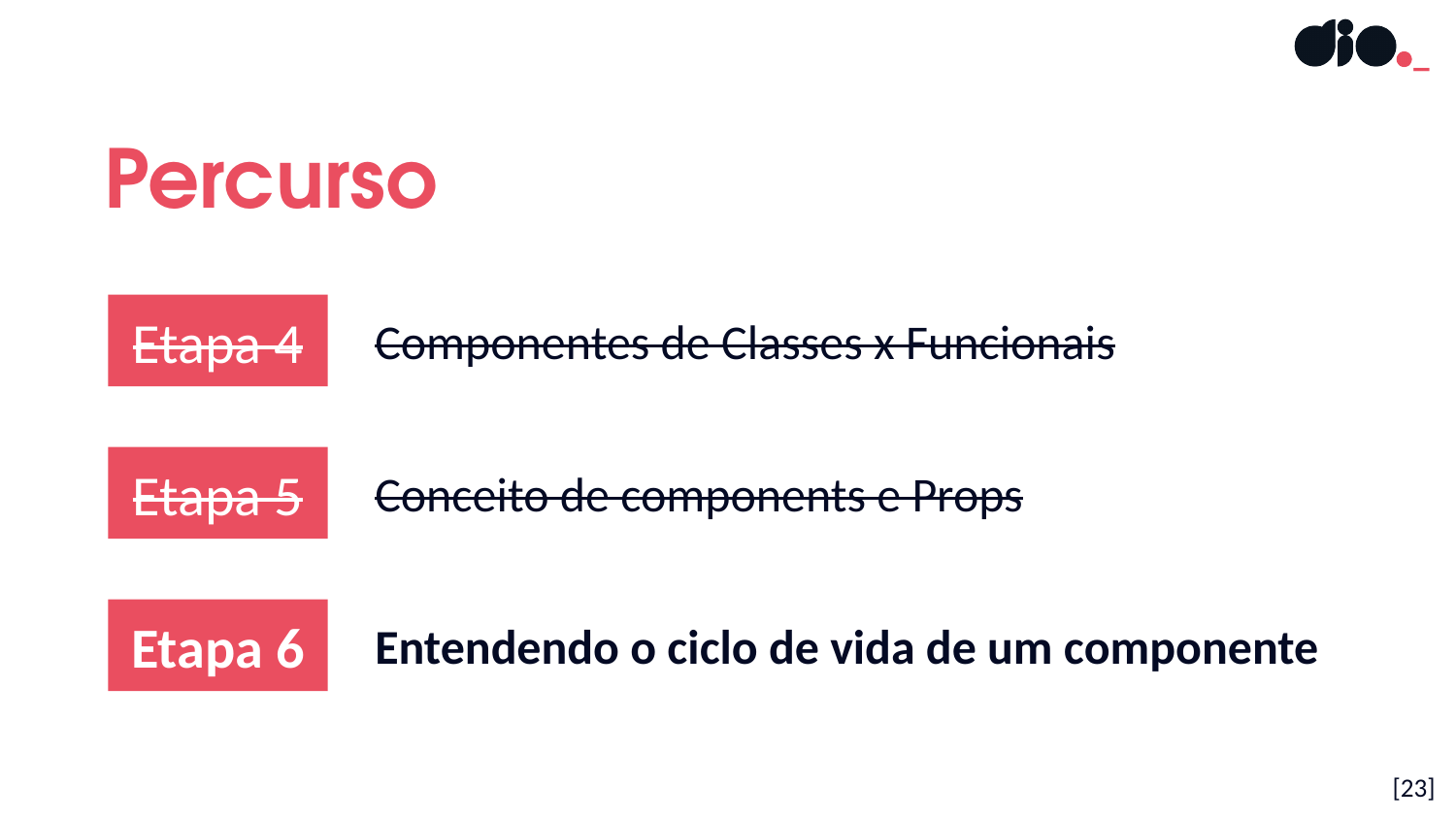

Percurso
Etapa 4
Componentes de Classes x Funcionais
Etapa 5
Conceito de components e Props
Etapa 6
Entendendo o ciclo de vida de um componente
[23]